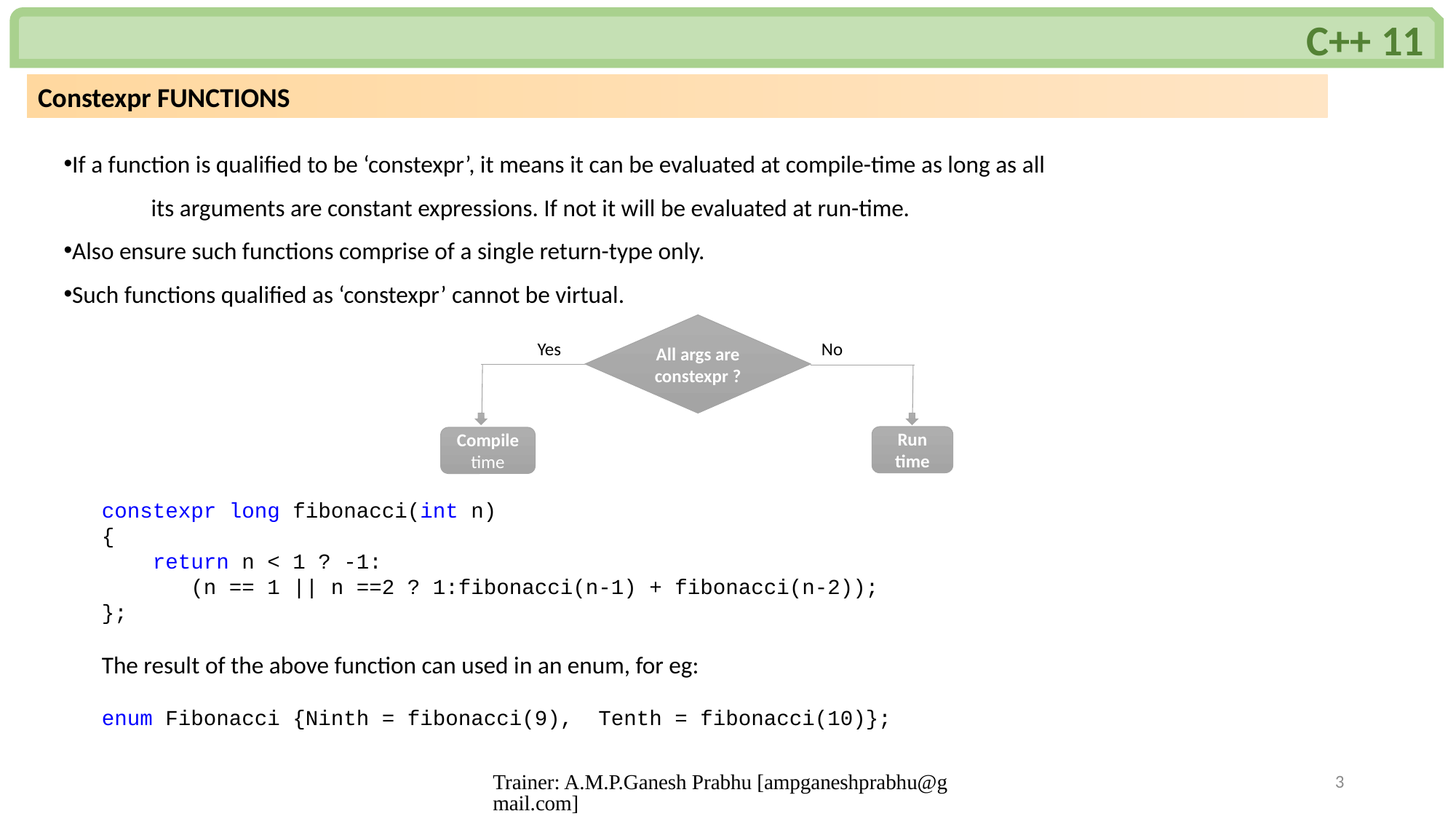

C++ 11
Constexpr FUNCTIONS
If a function is qualified to be ‘constexpr’, it means it can be evaluated at compile-time as long as all
                its arguments are constant expressions. If not it will be evaluated at run-time.
Also ensure such functions comprise of a single return-type only.
Such functions qualified as ‘constexpr’ cannot be virtual.
All args are constexpr ?
Yes
No

Run time
Compile time
constexpr long fibonacci(int n)
{
    return n < 1 ? -1:
       (n == 1 || n ==2 ? 1:fibonacci(n-1) + fibonacci(n-2));
};

The result of the above function can used in an enum, for eg:

enum Fibonacci {Ninth = fibonacci(9),  Tenth = fibonacci(10)};
Trainer: A.M.P.Ganesh Prabhu [ampganeshprabhu@gmail.com]
3